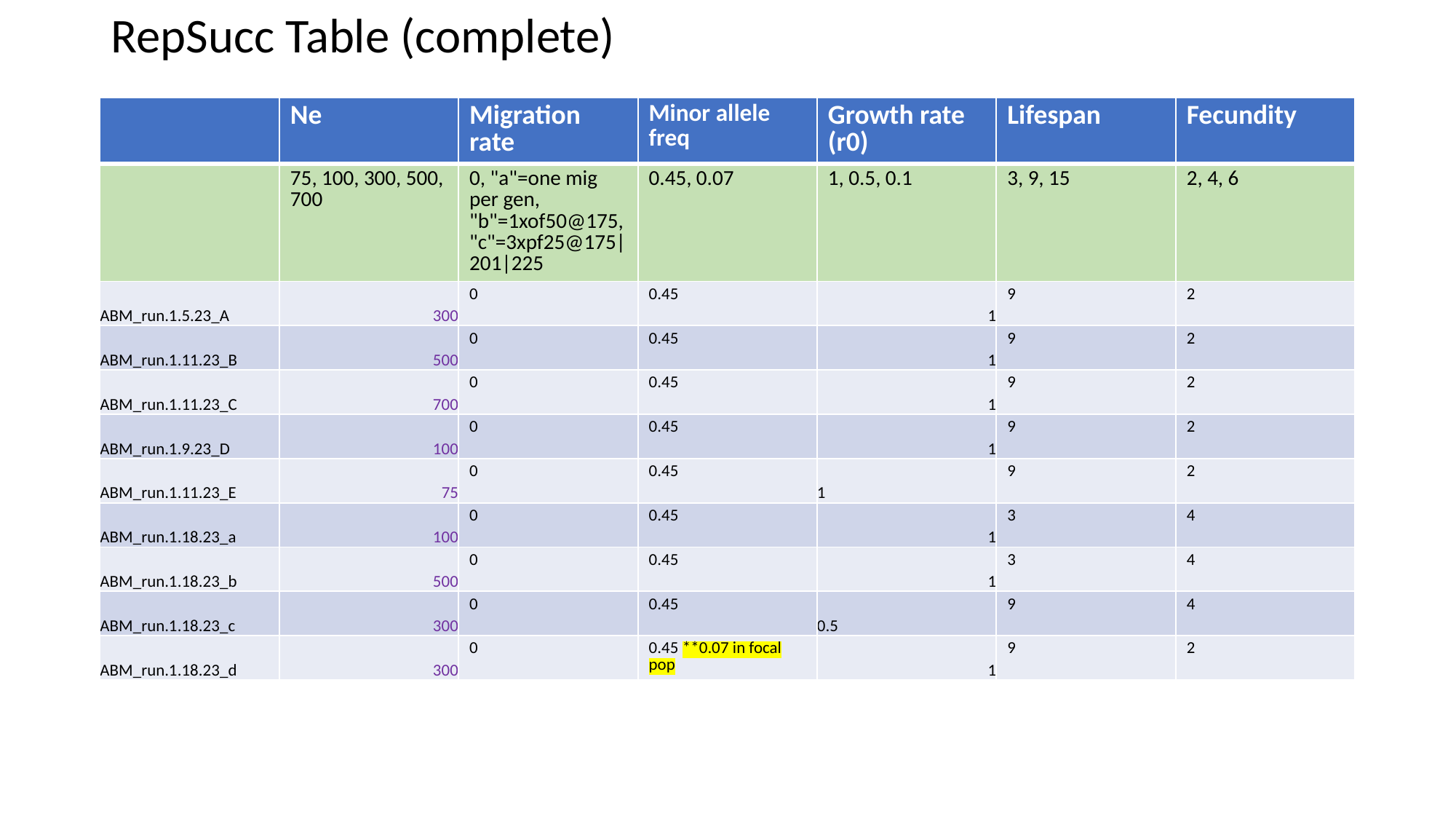

# RepSucc Table (complete)
|  | Ne | Migration rate | Minor allele freq | Growth rate (r0) | Lifespan | Fecundity |
| --- | --- | --- | --- | --- | --- | --- |
|  | 75, 100, 300, 500, 700 | 0, "a"=one mig per gen, "b"=1xof50@175, "c"=3xpf25@175|201|225 | 0.45, 0.07 | 1, 0.5, 0.1 | 3, 9, 15 | 2, 4, 6 |
| ABM\_run.1.5.23\_A | 300 | 0 | 0.45 | 1 | 9 | 2 |
| ABM\_run.1.11.23\_B | 500 | 0 | 0.45 | 1 | 9 | 2 |
| ABM\_run.1.11.23\_C | 700 | 0 | 0.45 | 1 | 9 | 2 |
| ABM\_run.1.9.23\_D | 100 | 0 | 0.45 | 1 | 9 | 2 |
| ABM\_run.1.11.23\_E | 75 | 0 | 0.45 | 1 | 9 | 2 |
| ABM\_run.1.18.23\_a | 100 | 0 | 0.45 | 1 | 3 | 4 |
| ABM\_run.1.18.23\_b | 500 | 0 | 0.45 | 1 | 3 | 4 |
| ABM\_run.1.18.23\_c | 300 | 0 | 0.45 | 0.5 | 9 | 4 |
| ABM\_run.1.18.23\_d | 300 | 0 | 0.45 \*\*0.07 in focal pop | 1 | 9 | 2 |